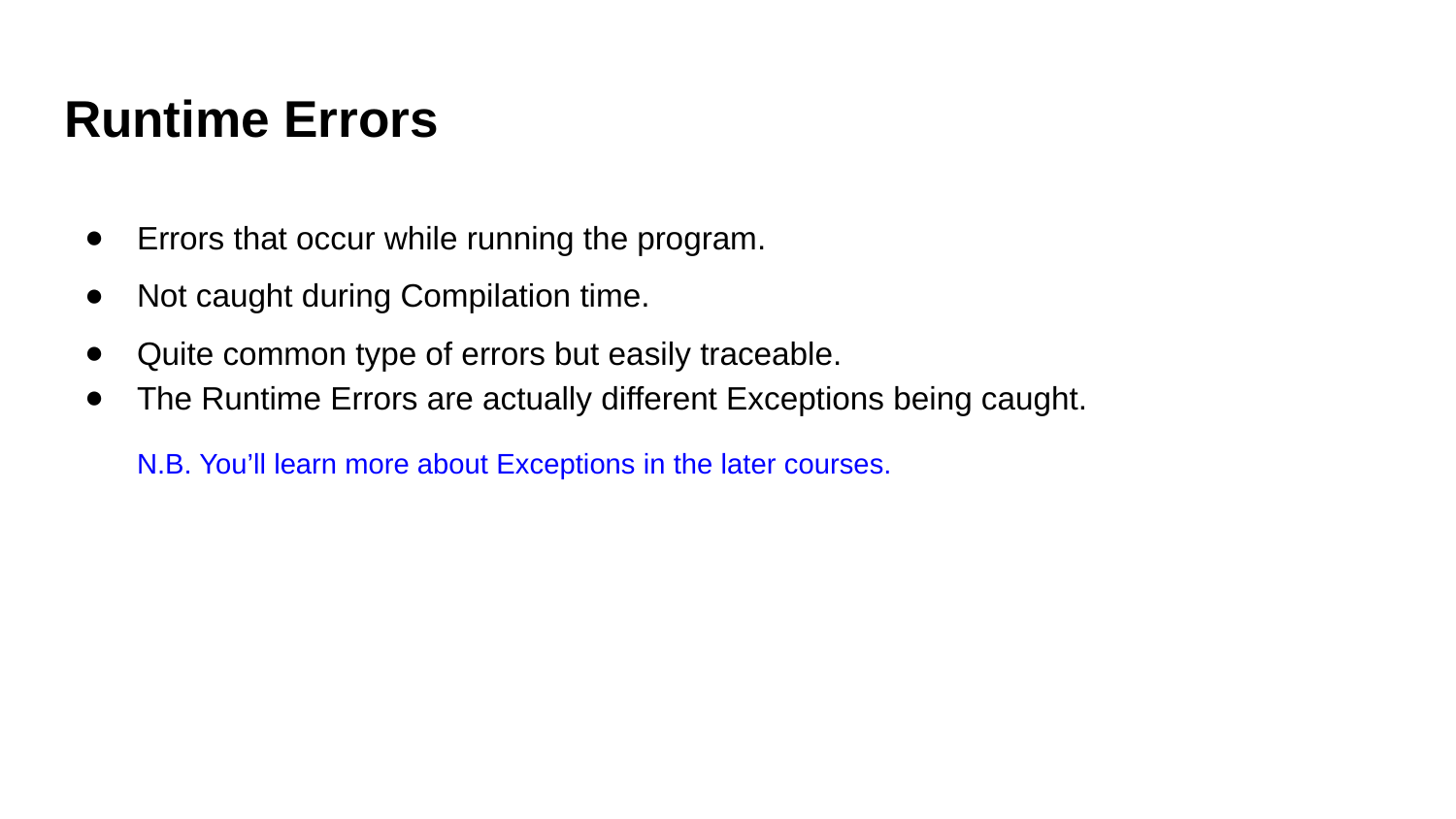

# Runtime Errors
Errors that occur while running the program.
Not caught during Compilation time.
Quite common type of errors but easily traceable.
The Runtime Errors are actually different Exceptions being caught.
N.B. You’ll learn more about Exceptions in the later courses.